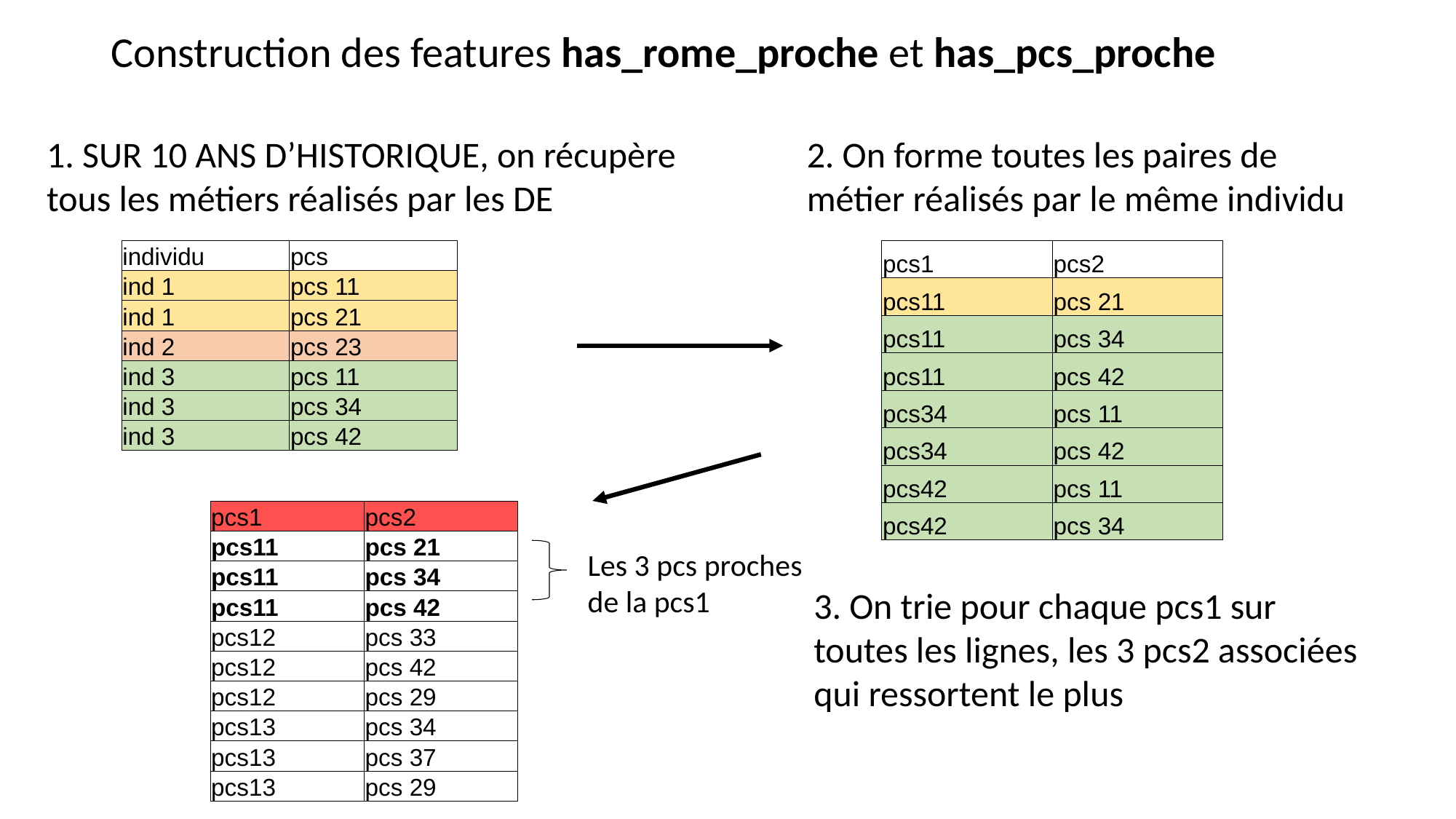

Construction des features has_rome_proche et has_pcs_proche

1. SUR 10 ANS D’HISTORIQUE, on récupère tous les métiers réalisés par les DE
2. On forme toutes les paires de métier réalisés par le même individu
| individu | pcs |
| --- | --- |
| ind 1 | pcs 11 |
| ind 1 | pcs 21 |
| ind 2 | pcs 23 |
| ind 3 | pcs 11 |
| ind 3 | pcs 34 |
| ind 3 | pcs 42 |
| pcs1 | pcs2 |
| --- | --- |
| pcs11 | pcs 21 |
| pcs11 | pcs 34 |
| pcs11 | pcs 42 |
| pcs34 | pcs 11 |
| pcs34 | pcs 42 |
| pcs42 | pcs 11 |
| pcs42 | pcs 34 |
| pcs1 | pcs2 |
| --- | --- |
| pcs11 | pcs 21 |
| pcs11 | pcs 34 |
| pcs11 | pcs 42 |
| pcs12 | pcs 33 |
| pcs12 | pcs 42 |
| pcs12 | pcs 29 |
| pcs13 | pcs 34 |
| pcs13 | pcs 37 |
| pcs13 | pcs 29 |

Les 3 pcs proches de la pcs1
3. On trie pour chaque pcs1 sur toutes les lignes, les 3 pcs2 associées qui ressortent le plus